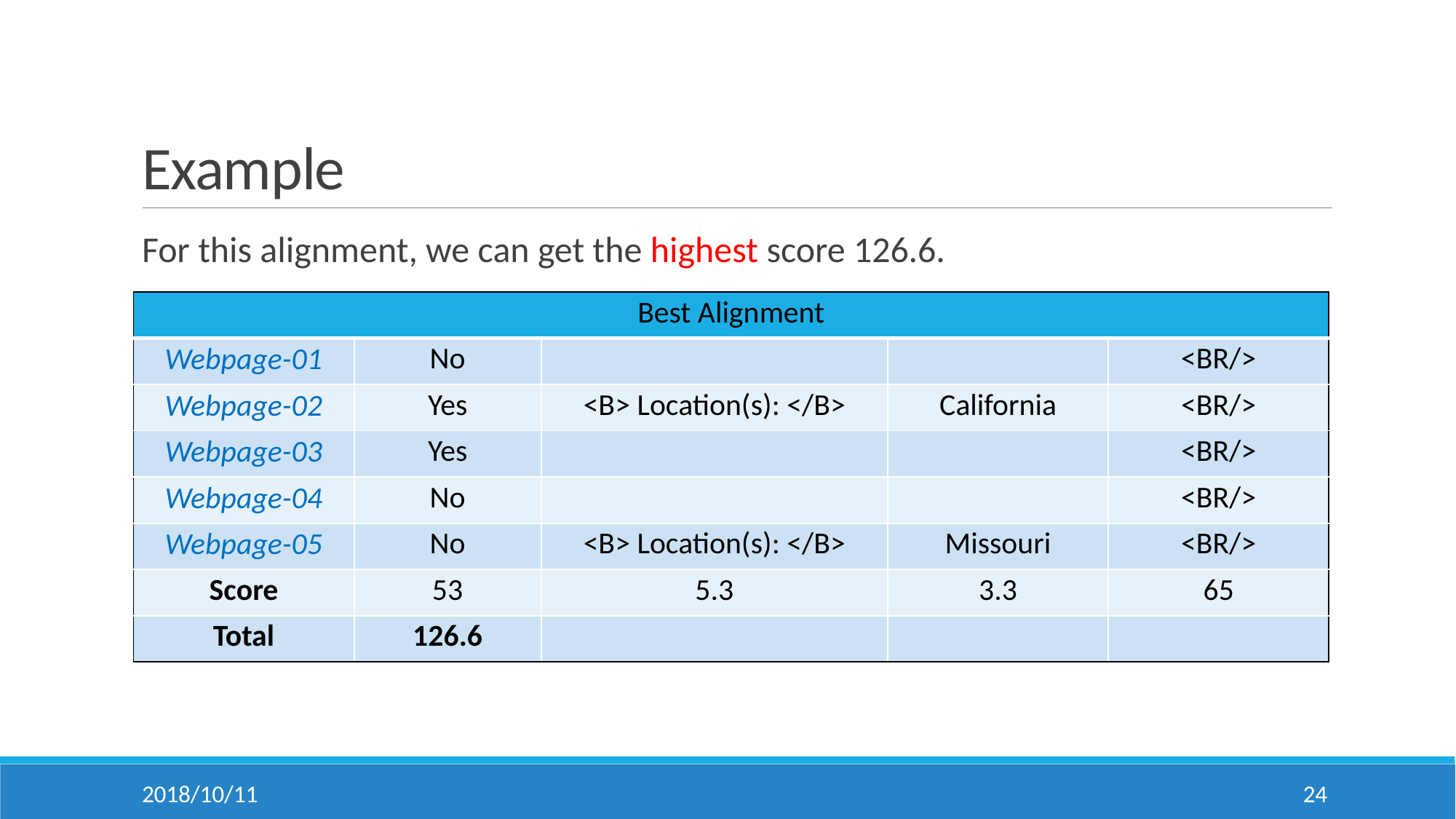

# Example
For this alignment, we can get the highest score 126.6.

| Best Alignment |  |  |  |  |
| --- | --- | --- | --- | --- |
| Webpage-01 | No |  |  | <BR/> |
| Webpage-02 | Yes | <B> Location(s): </B> | California | <BR/> |
| Webpage-03 | Yes |  |  | <BR/> |
| Webpage-04 | No |  |  | <BR/> |
| Webpage-05 | No | <B> Location(s): </B> | Missouri | <BR/> |
| Score | 53 | 5.3 | 3.3 | 65 |
| Total | 126.6 |  |  |  |
2018/10/11
24